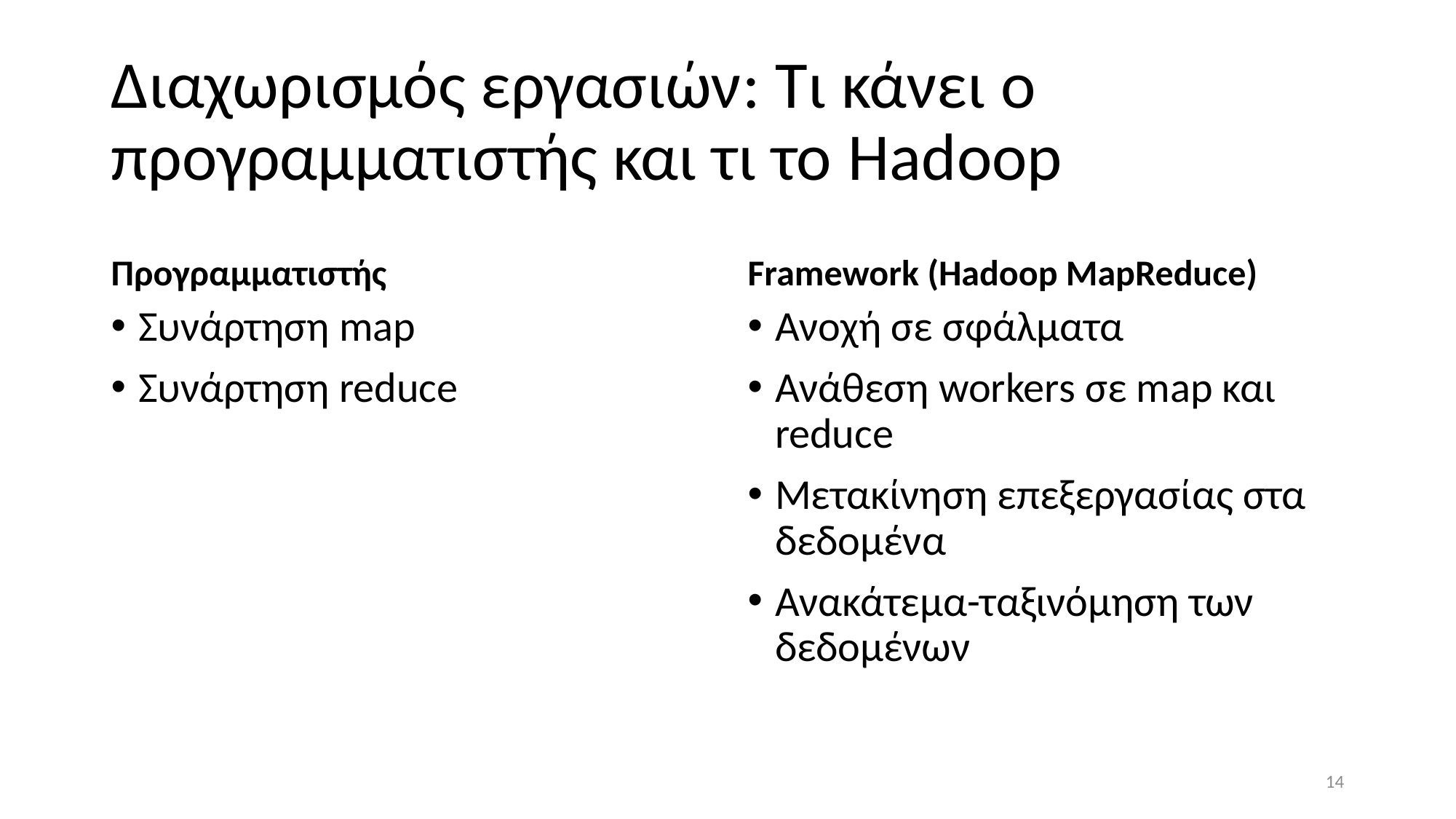

# Διαχωρισμός εργασιών: Τι κάνει ο προγραμματιστής και τι το Hadoop
Προγραμματιστής
Framework (Hadoop MapReduce)
Συνάρτηση map
Συνάρτηση reduce
Ανοχή σε σφάλματα
Ανάθεση workers σε map και reduce
Μετακίνηση επεξεργασίας στα δεδομένα
Ανακάτεμα-ταξινόμηση των δεδομένων
14